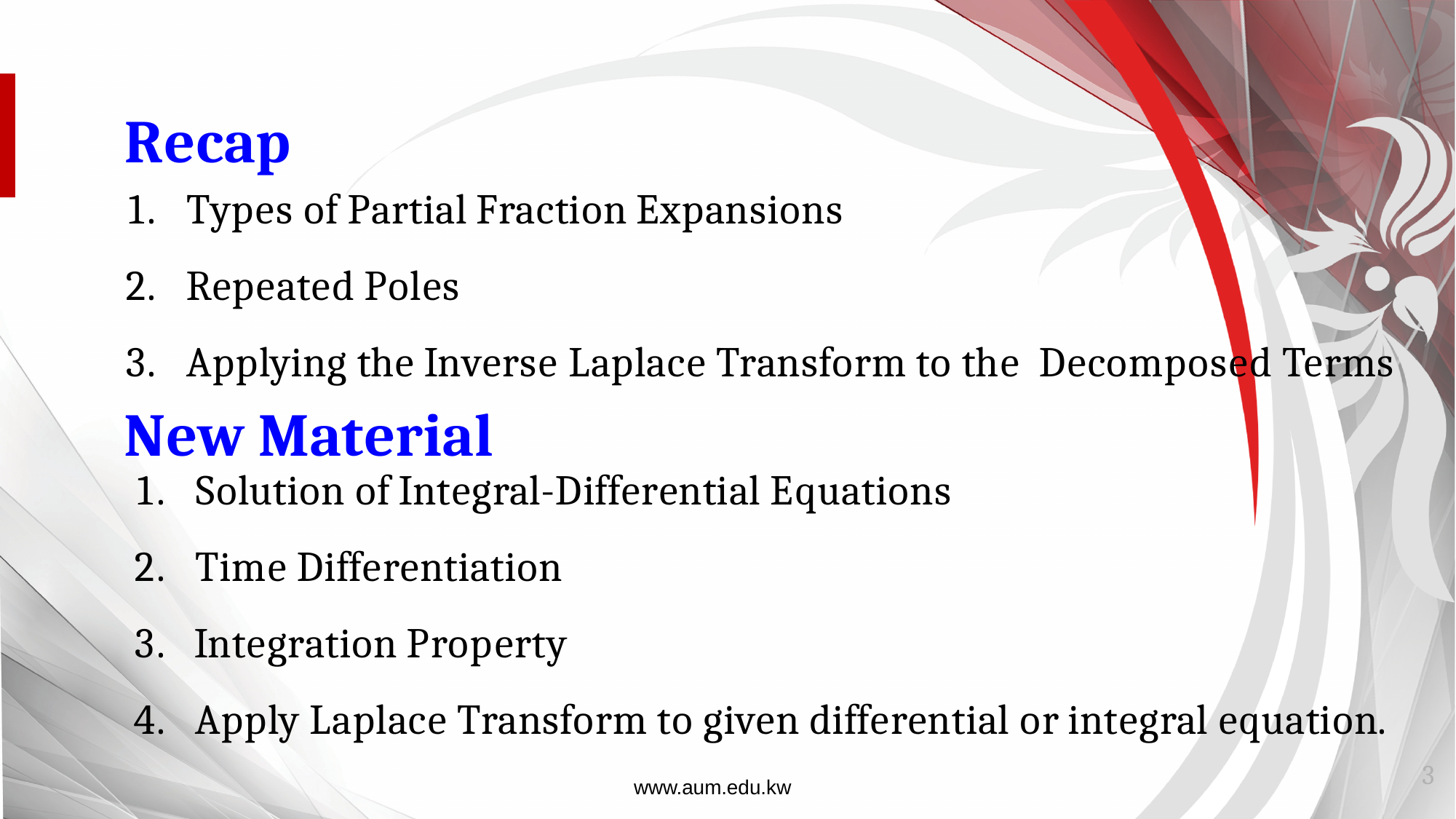

Recap
Types of Partial Fraction Expansions
Repeated Poles
Applying the Inverse Laplace Transform to the  Decomposed Terms
New Material
Solution of Integral-Differential Equations
Time Differentiation
Integration Property
Apply Laplace Transform to given differential or integral equation.
3